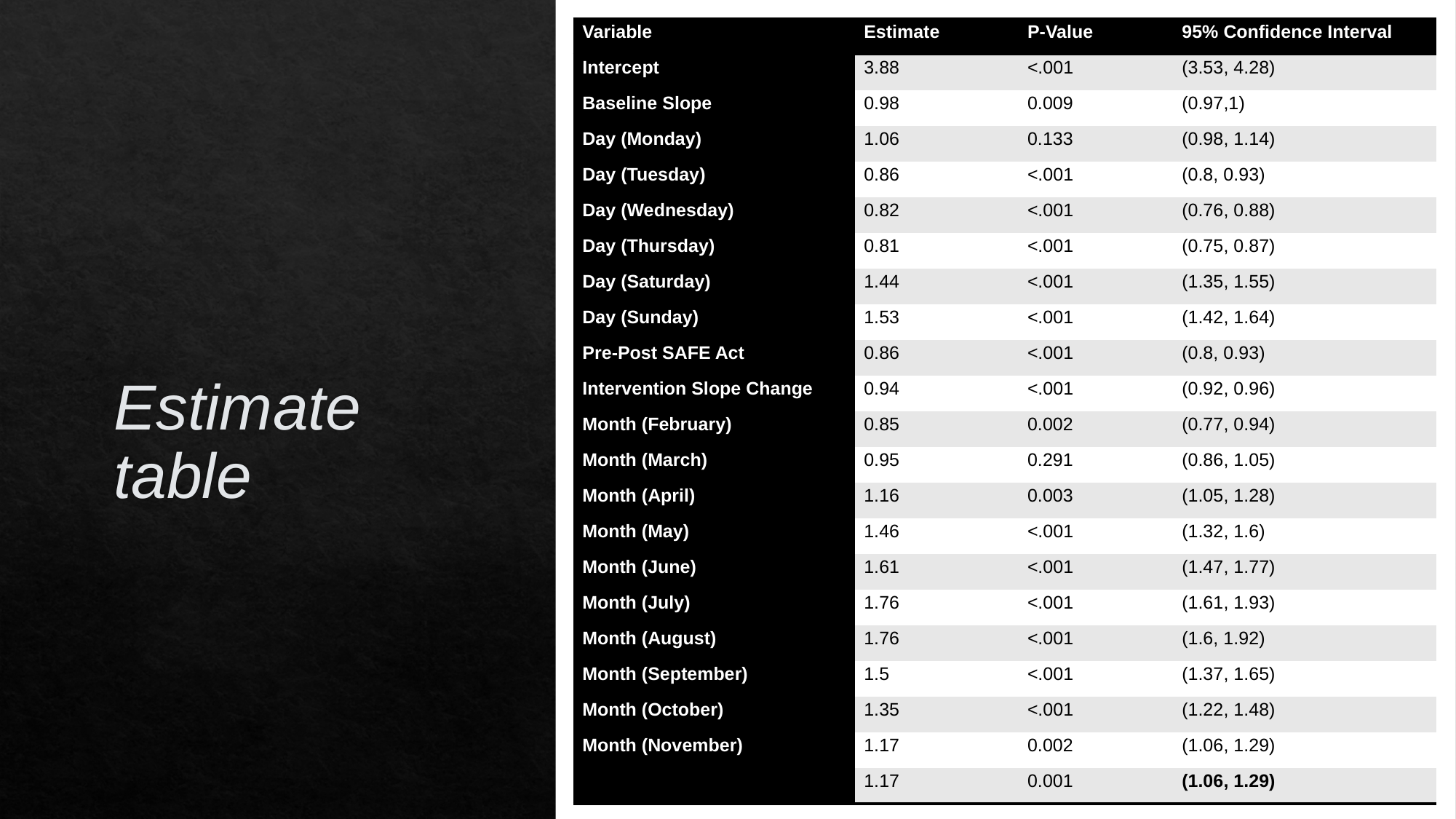

| Variable | Estimate | P-Value | 95% Confidence Interval |
| --- | --- | --- | --- |
| Intercept | 3.88 | <.001 | (3.53, 4.28) |
| Baseline Slope | 0.98 | 0.009 | (0.97,1) |
| Day (Monday) | 1.06 | 0.133 | (0.98, 1.14) |
| Day (Tuesday) | 0.86 | <.001 | (0.8, 0.93) |
| Day (Wednesday) | 0.82 | <.001 | (0.76, 0.88) |
| Day (Thursday) | 0.81 | <.001 | (0.75, 0.87) |
| Day (Saturday) | 1.44 | <.001 | (1.35, 1.55) |
| Day (Sunday) | 1.53 | <.001 | (1.42, 1.64) |
| Pre-Post SAFE Act | 0.86 | <.001 | (0.8, 0.93) |
| Intervention Slope Change | 0.94 | <.001 | (0.92, 0.96) |
| Month (February) | 0.85 | 0.002 | (0.77, 0.94) |
| Month (March) | 0.95 | 0.291 | (0.86, 1.05) |
| Month (April) | 1.16 | 0.003 | (1.05, 1.28) |
| Month (May) | 1.46 | <.001 | (1.32, 1.6) |
| Month (June) | 1.61 | <.001 | (1.47, 1.77) |
| Month (July) | 1.76 | <.001 | (1.61, 1.93) |
| Month (August) | 1.76 | <.001 | (1.6, 1.92) |
| Month (September) | 1.5 | <.001 | (1.37, 1.65) |
| Month (October) | 1.35 | <.001 | (1.22, 1.48) |
| Month (November) | 1.17 | 0.002 | (1.06, 1.29) |
| Month (December) | 1.17 | 0.001 | (1.06, 1.29) |
# Estimate table